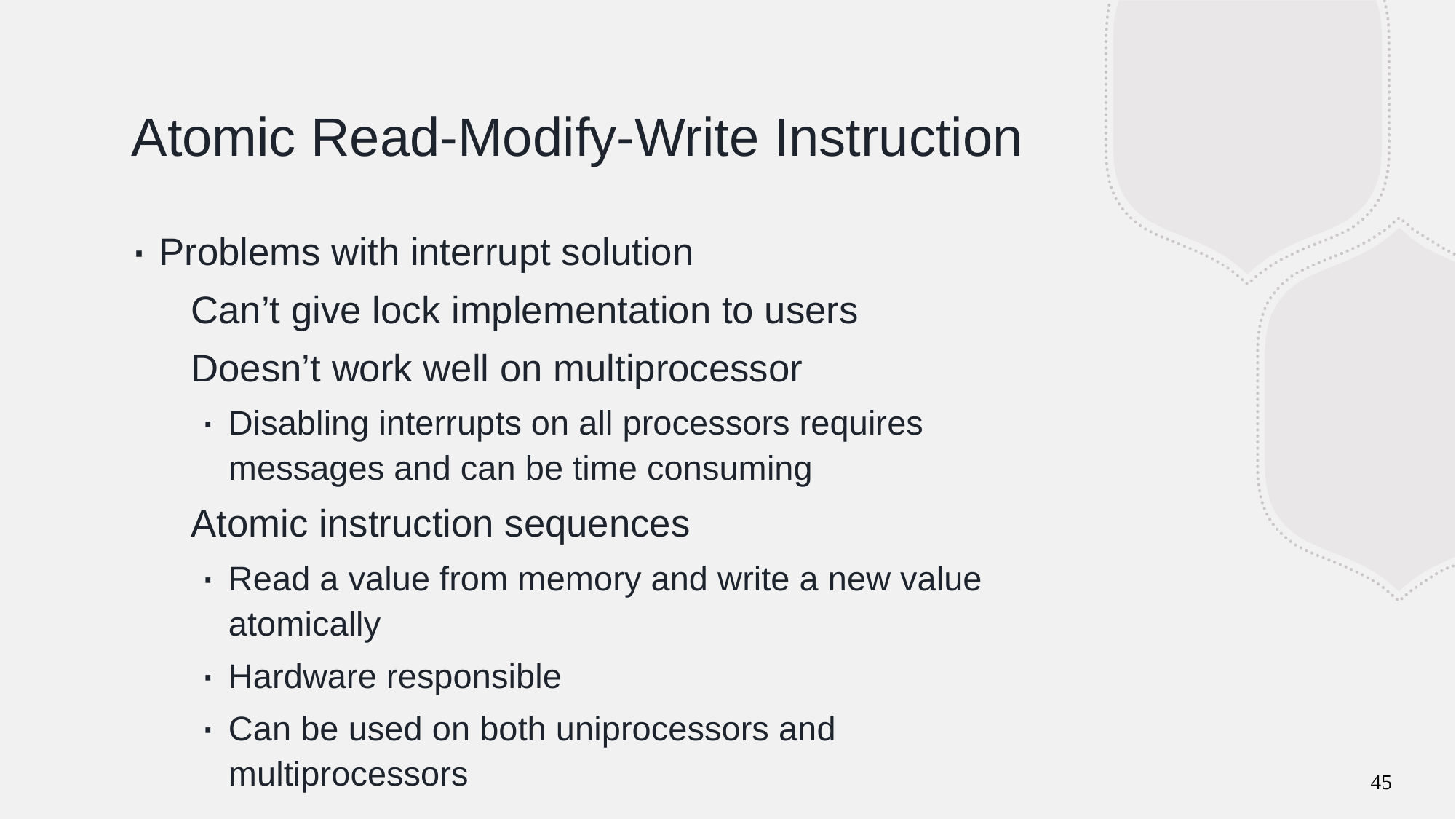

# Atomic Read-Modify-Write Instruction
Problems with interrupt solution
Can’t give lock implementation to users
Doesn’t work well on multiprocessor
Disabling interrupts on all processors requires messages and can be time consuming
Atomic instruction sequences
Read a value from memory and write a new value atomically
Hardware responsible
Can be used on both uniprocessors and multiprocessors
45